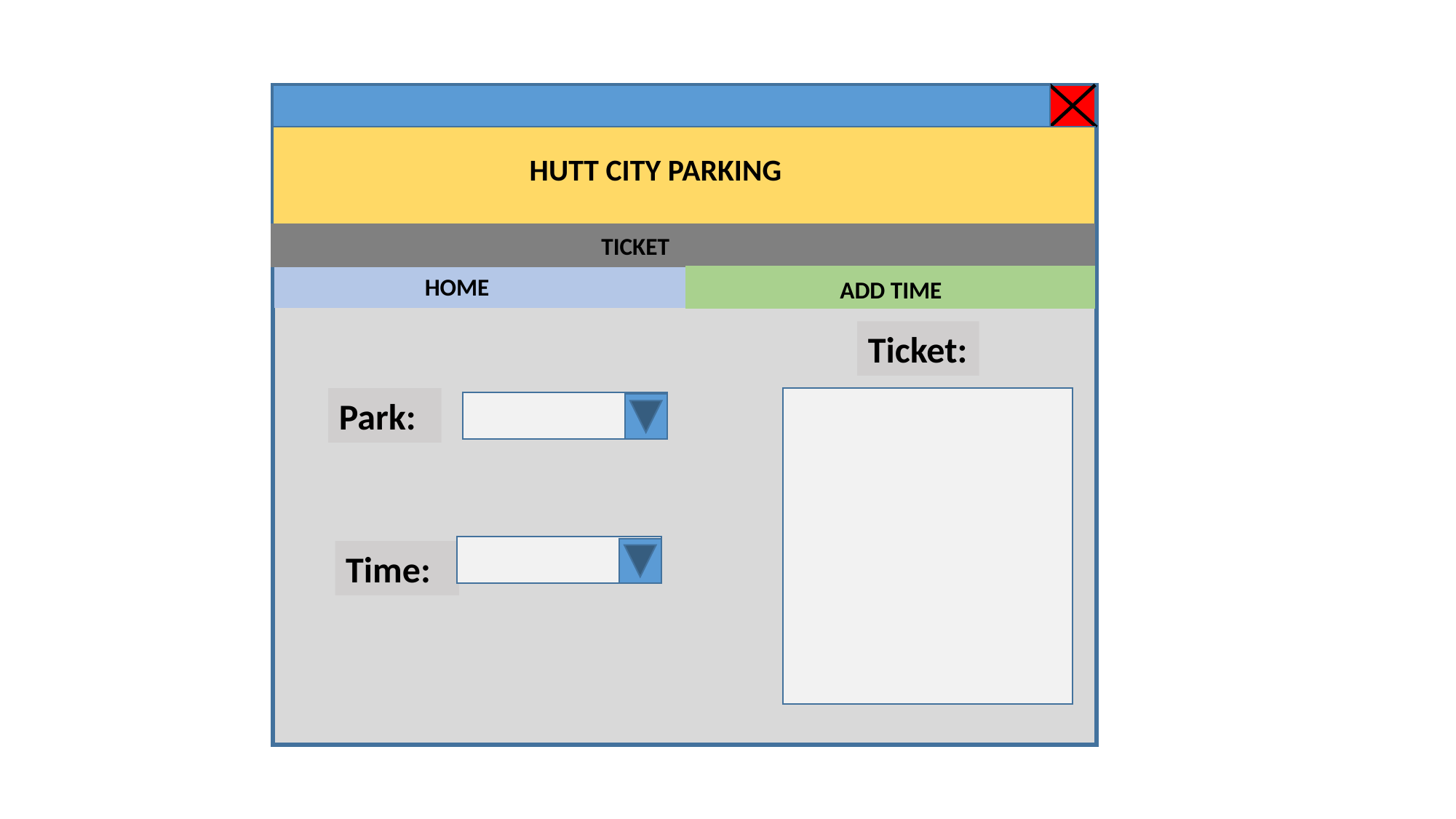

Park:

Time:
HUTT CITY PARKING

TICKET
HOME

ADD TIME
Ticket: